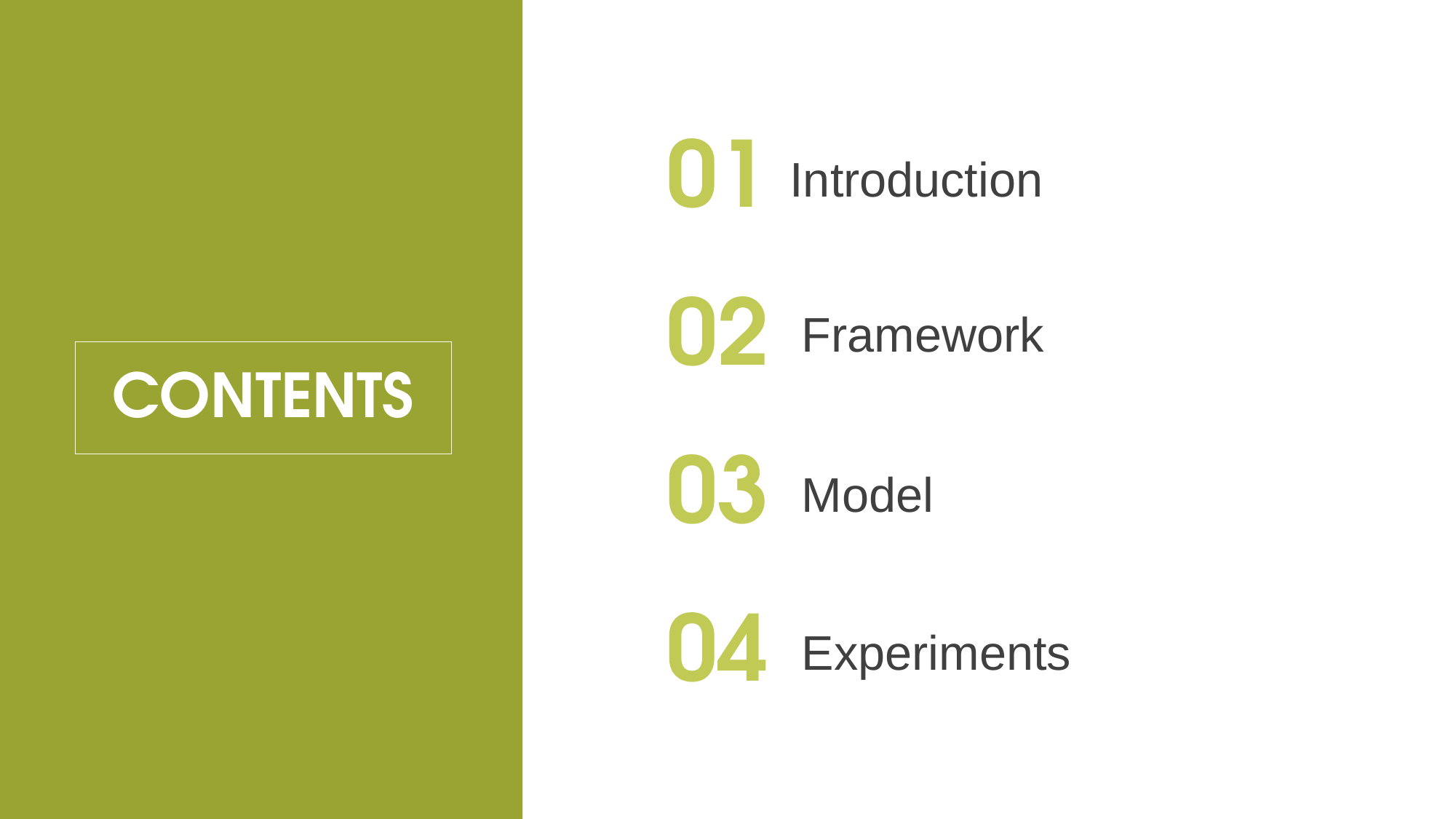

01
Introduction
02
Framework
CONTENTS
03
Model
04
Experiments